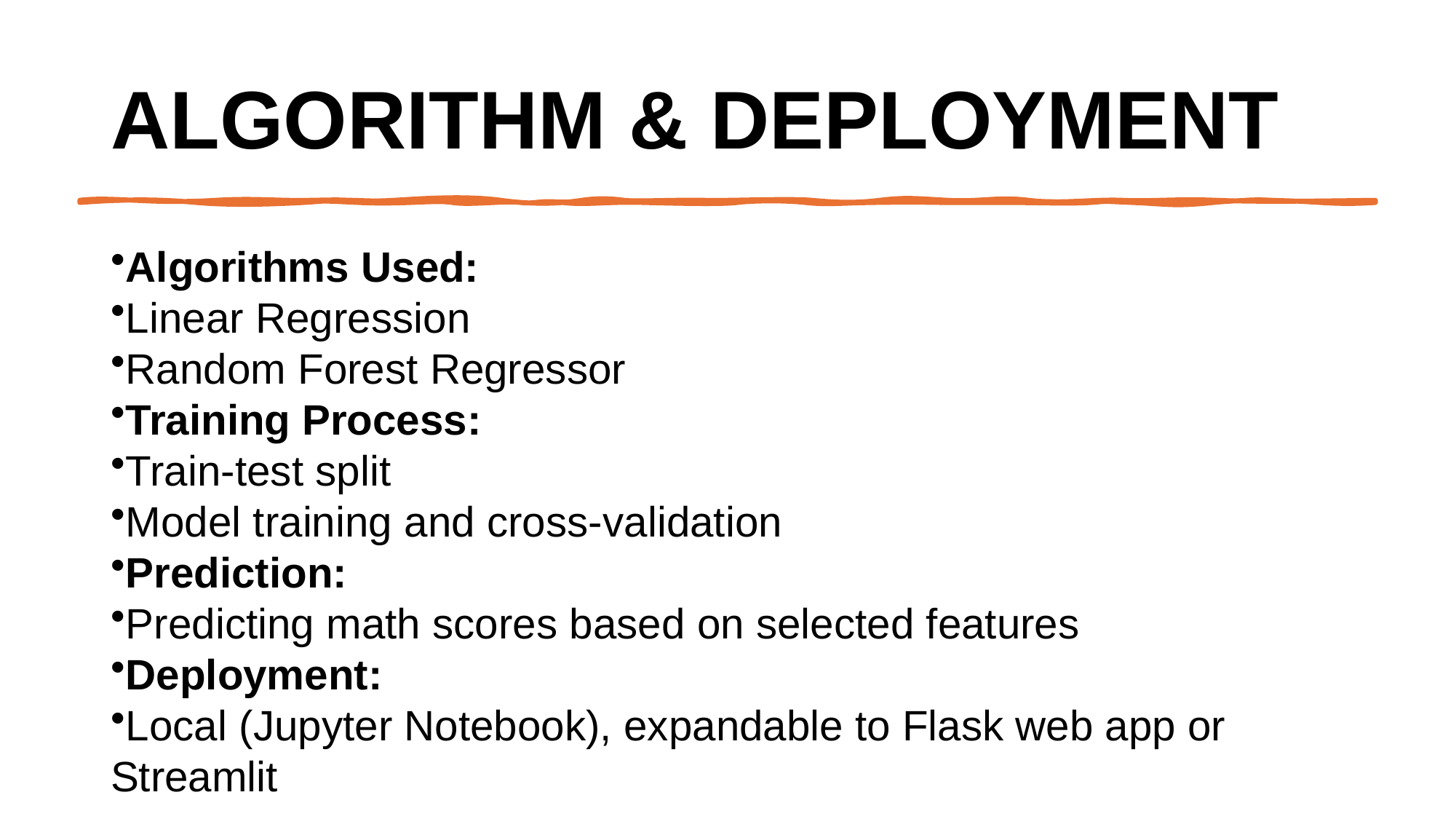

# Algorithm & Deployment

Algorithms Used:
Linear Regression
Random Forest Regressor
Training Process:
Train-test split
Model training and cross-validation
Prediction:
Predicting math scores based on selected features
Deployment:
Local (Jupyter Notebook), expandable to Flask web app or Streamlit